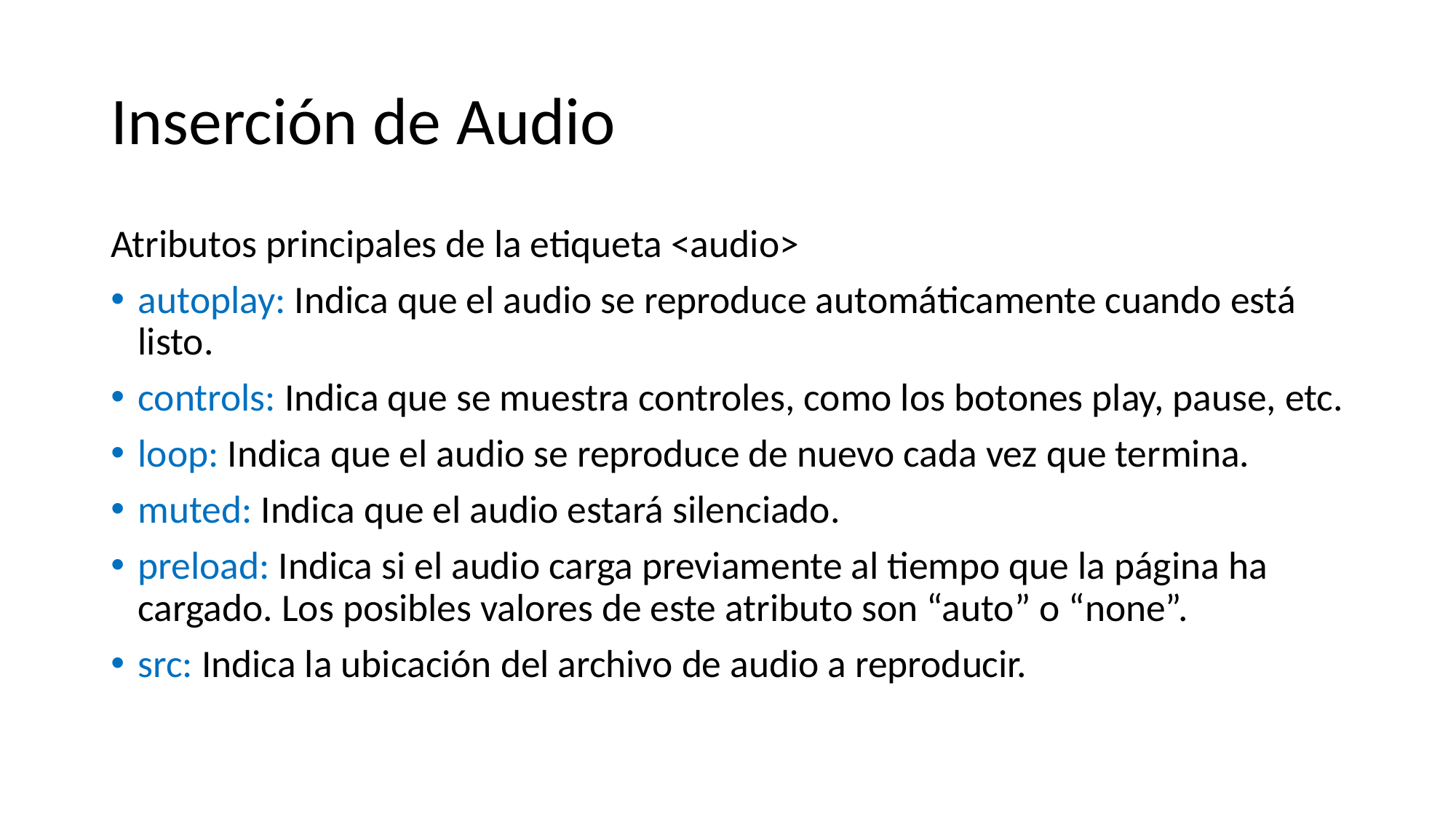

# Inserción de Audio
Atributos principales de la etiqueta <audio>
autoplay: Indica que el audio se reproduce automáticamente cuando está listo.
controls: Indica que se muestra controles, como los botones play, pause, etc.
loop: Indica que el audio se reproduce de nuevo cada vez que termina.
muted: Indica que el audio estará silenciado.
preload: Indica si el audio carga previamente al tiempo que la página ha cargado. Los posibles valores de este atributo son “auto” o “none”.
src: Indica la ubicación del archivo de audio a reproducir.